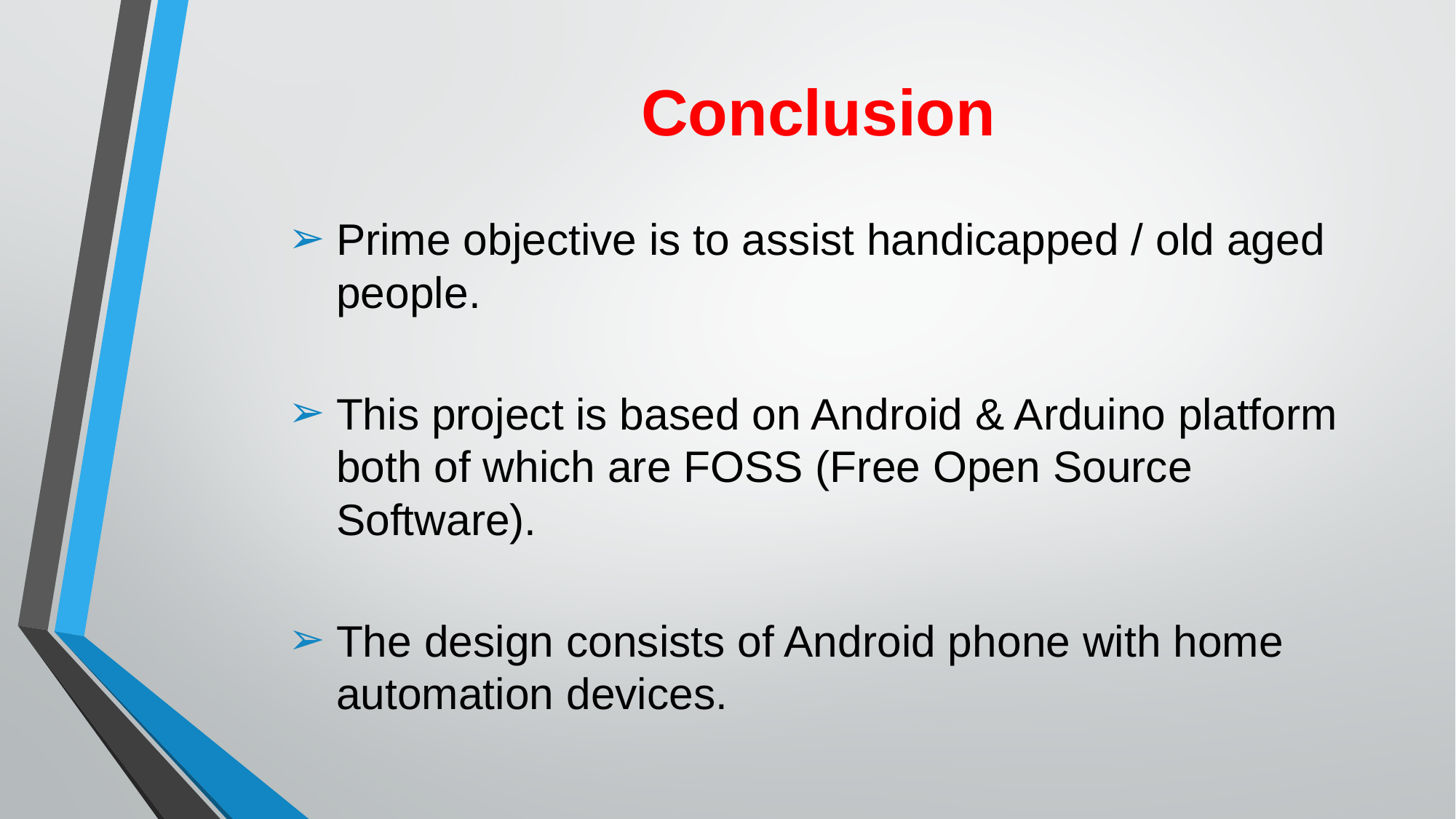

# Conclusion
Prime objective is to assist handicapped / old aged people.

This project is based on Android & Arduino platform both of which are FOSS (Free Open Source Software).

The design consists of Android phone with home automation devices.